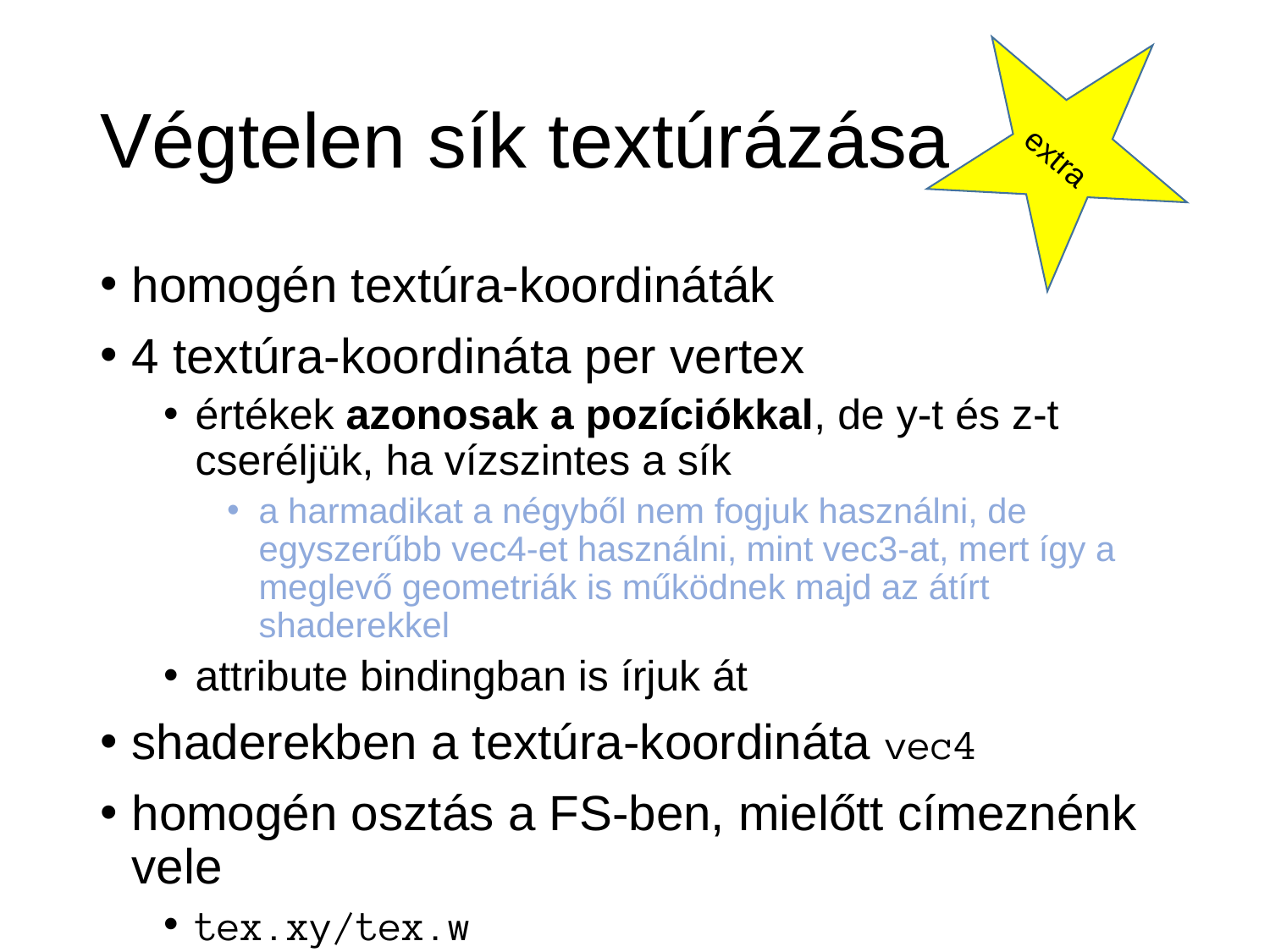

extra
# Végtelen sík textúrázása
homogén textúra-koordináták
4 textúra-koordináta per vertex
értékek azonosak a pozíciókkal, de y-t és z-t cseréljük, ha vízszintes a sík
a harmadikat a négyből nem fogjuk használni, de egyszerűbb vec4-et használni, mint vec3-at, mert így a meglevő geometriák is működnek majd az átírt shaderekkel
attribute bindingban is írjuk át
shaderekben a textúra-koordináta vec4
homogén osztás a FS-ben, mielőtt címeznénk vele
tex.xy/tex.w